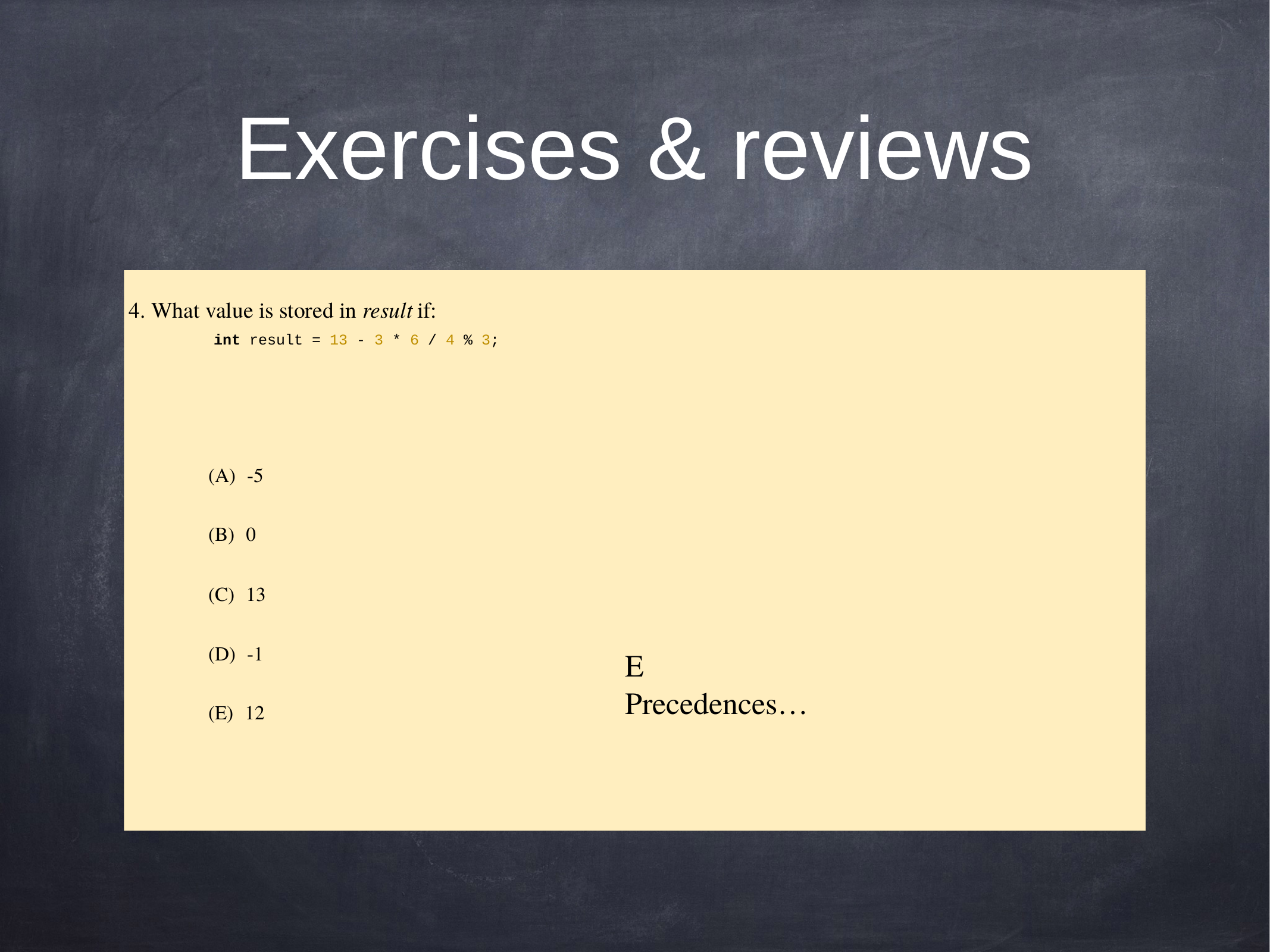

# Exercises & reviews
4. What value is stored in result if:

(A)  -5
(B)  0
(C)  13
(D)  -1
(E)  12
int result = 13 - 3 * 6 / 4 % 3;
E
Precedences…